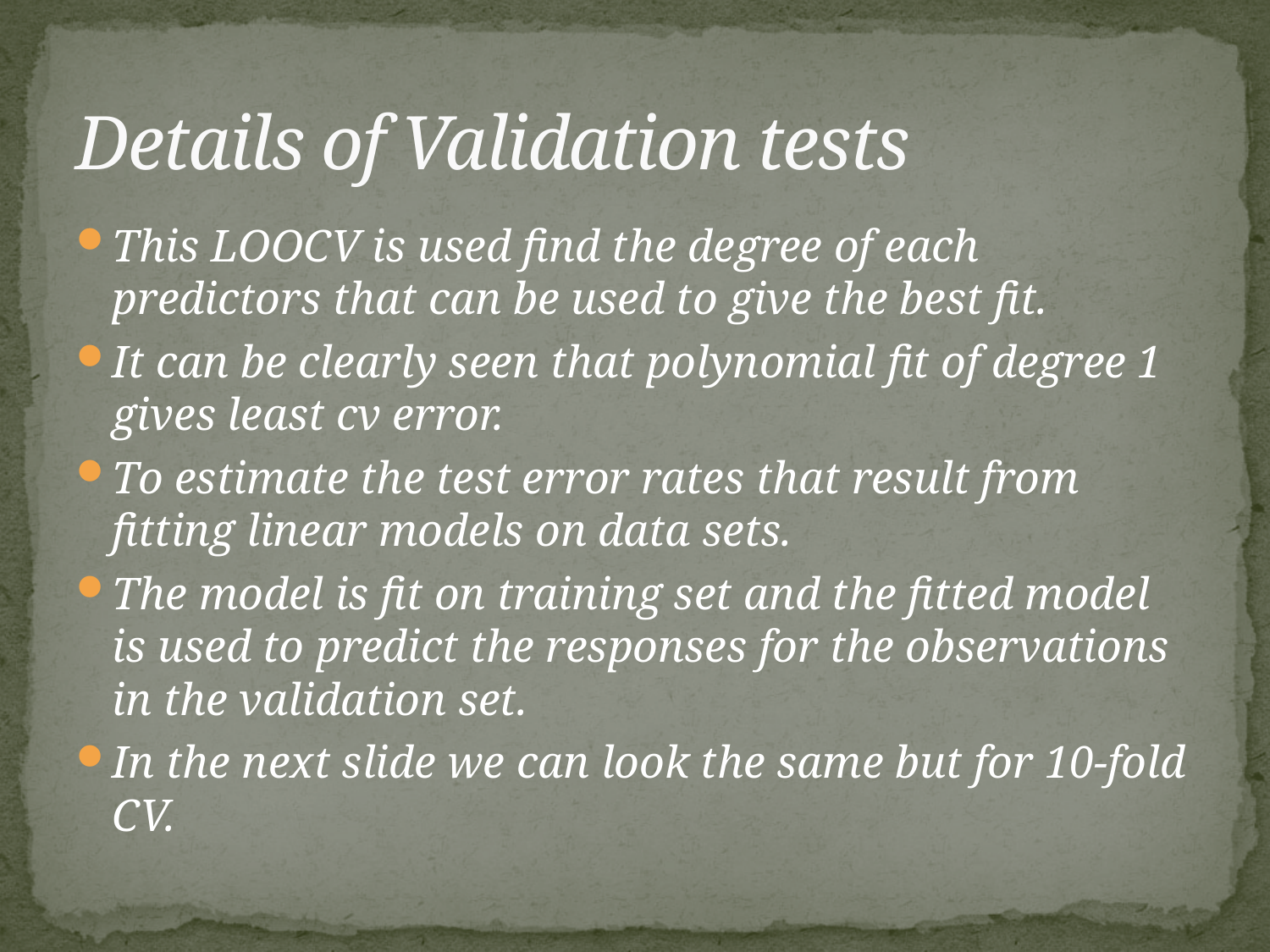

# Details of Validation tests
This LOOCV is used find the degree of each predictors that can be used to give the best fit.
It can be clearly seen that polynomial fit of degree 1 gives least cv error.
To estimate the test error rates that result from fitting linear models on data sets.
The model is fit on training set and the fitted model is used to predict the responses for the observations in the validation set.
In the next slide we can look the same but for 10-fold CV.